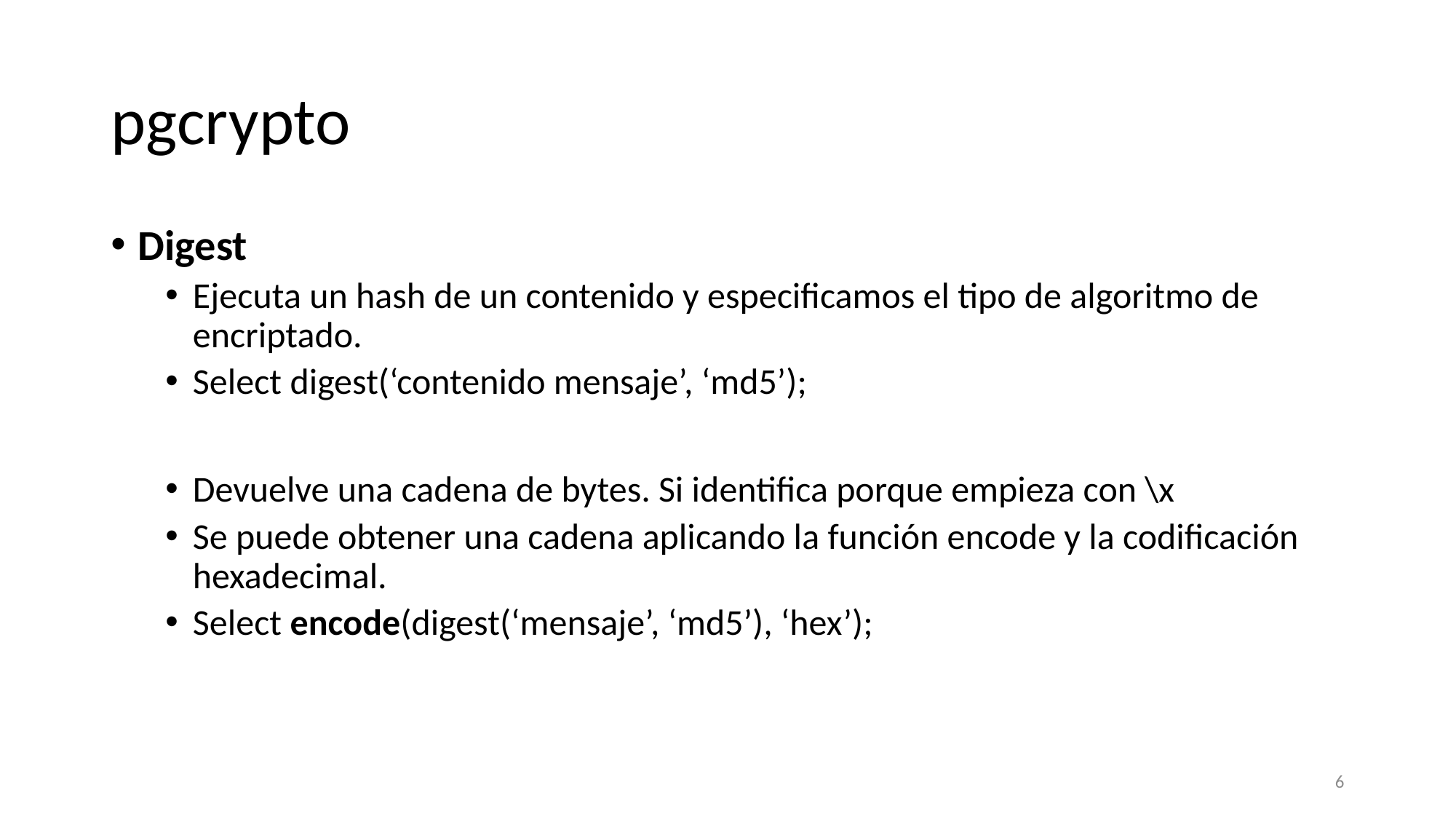

# pgcrypto
Digest
Ejecuta un hash de un contenido y especificamos el tipo de algoritmo de encriptado.
Select digest(‘contenido mensaje’, ‘md5’);

Devuelve una cadena de bytes. Si identifica porque empieza con \x
Se puede obtener una cadena aplicando la función encode y la codificación hexadecimal.
Select encode(digest(‘mensaje’, ‘md5’), ‘hex’);
6